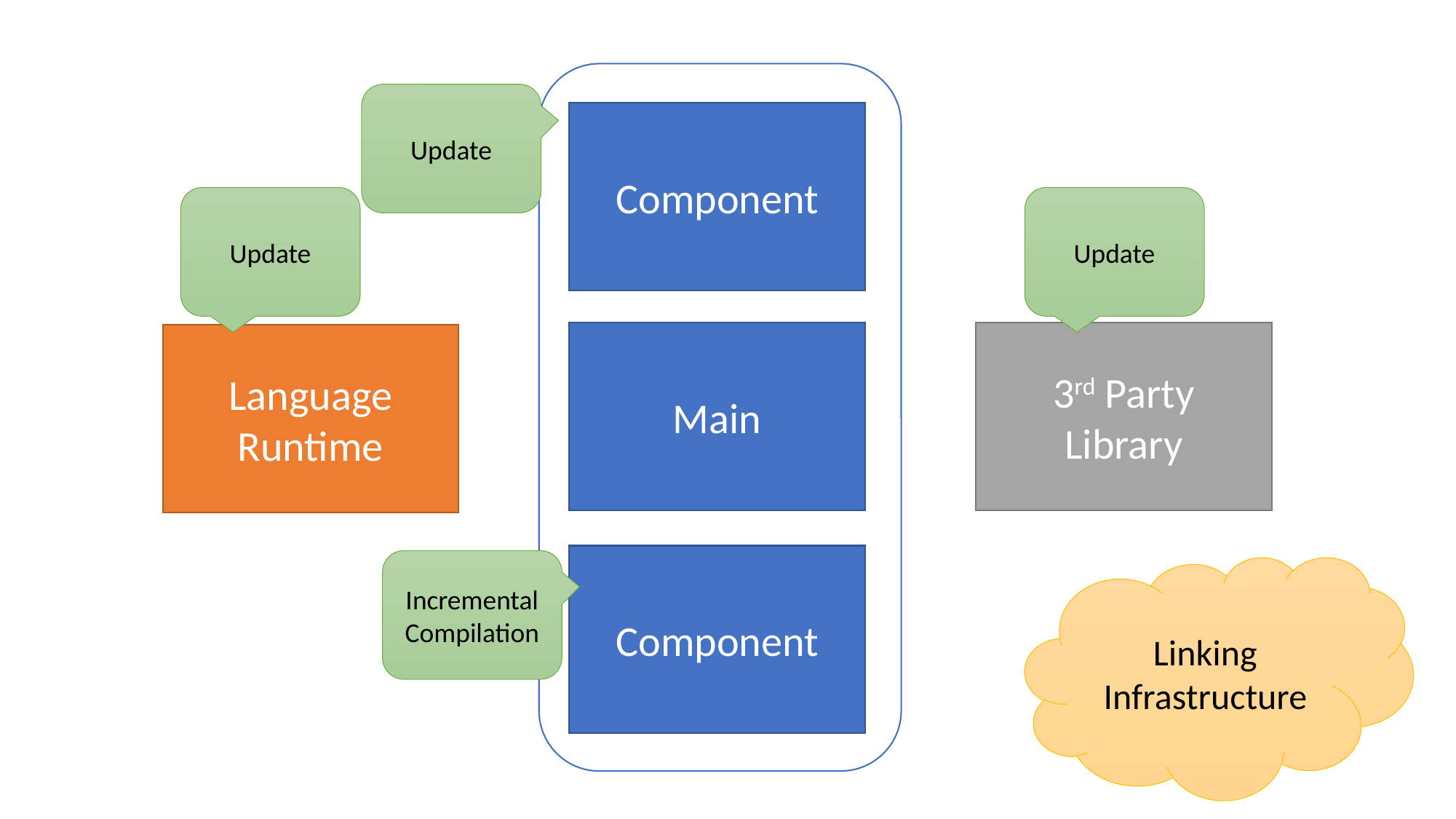

Update
Component
Update
Update
Main
3rd Party
Library
Language Runtime
Component
Incremental Compilation
Linking Infrastructure